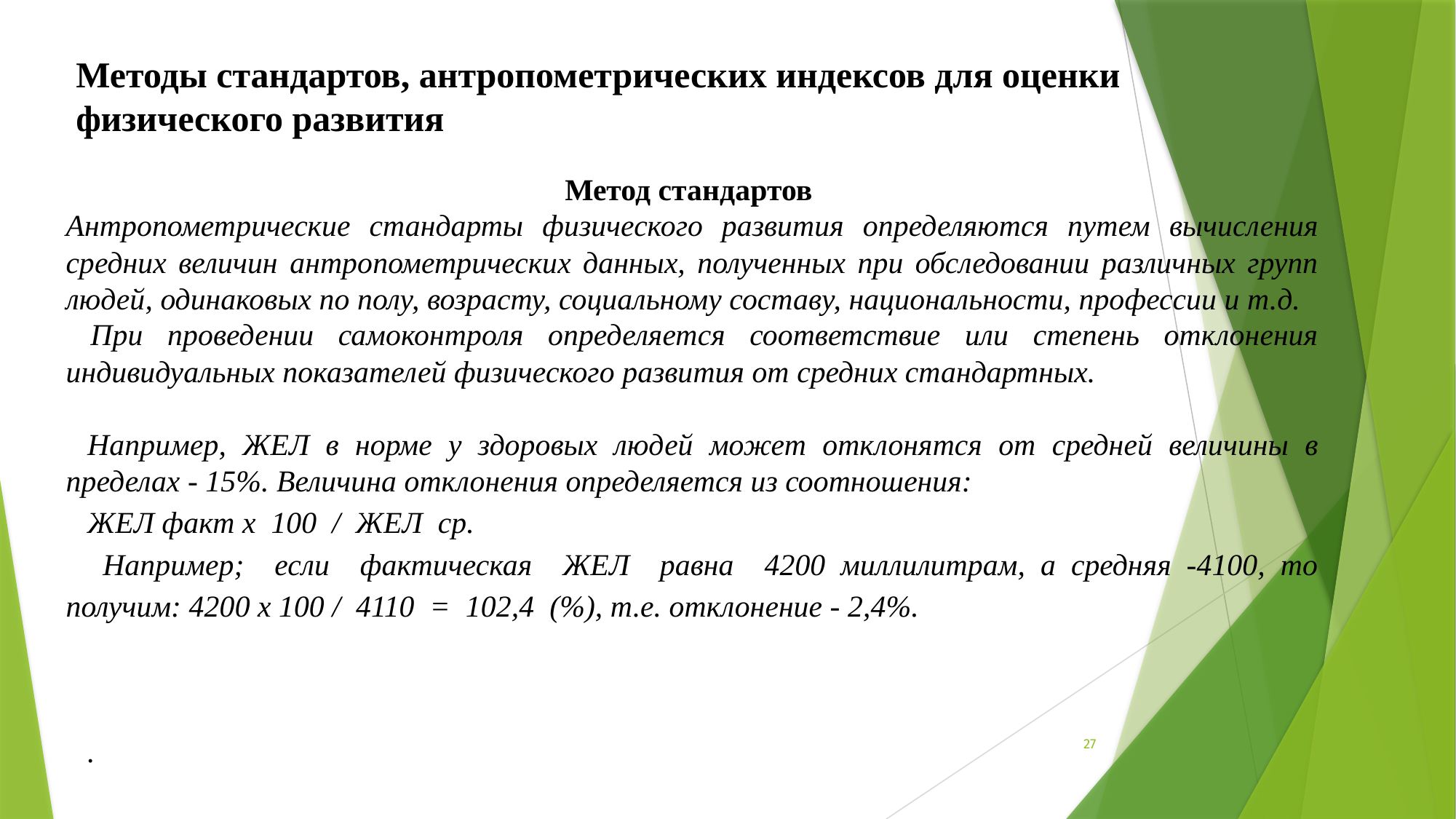

Методы стандартов, антропометрических индексов для оценки  физического развития
Метод стандартов
Антропометрические стандарты физического развития определяются путем вычисления средних величин антропометрических данных, полученных при обследовании различных групп людей, одинаковых по полу, возрасту, социальному составу, национальности, профессии и т.д.
 При проведении самоконтроля определяется соответствие или степень отклонения индивидуальных показателей физического развития от средних стандартных.

Например, ЖЕЛ в норме у здоровых людей может отклонятся от средней величины в пределах - 15%. Величина отклонения определяется из соотношения:
ЖЕЛ факт х  100  /  ЖЕЛ  ср.
 Например;  если  фактическая  ЖЕЛ  равна  4200 миллилитрам, а средняя -4100, то получим: 4200 х 100 /  4110  =  102,4  (%), т.е. отклонение - 2,4%.

.
27